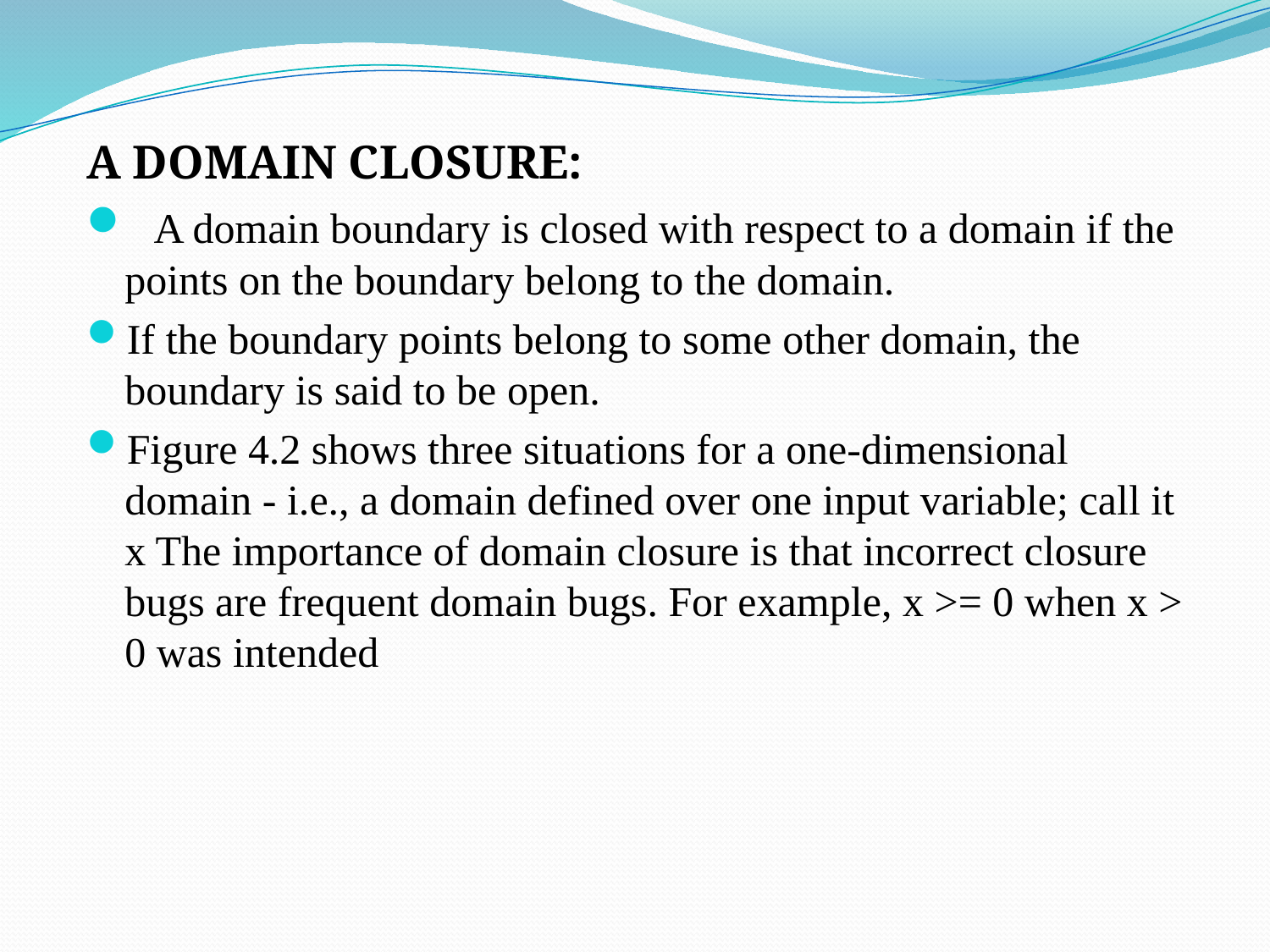

A DOMAIN CLOSURE:
  A domain boundary is closed with respect to a domain if the points on the boundary belong to the domain.
If the boundary points belong to some other domain, the boundary is said to be open.
Figure 4.2 shows three situations for a one-dimensional domain - i.e., a domain defined over one input variable; call it x The importance of domain closure is that incorrect closure bugs are frequent domain bugs. For example, x >= 0 when x > 0 was intended